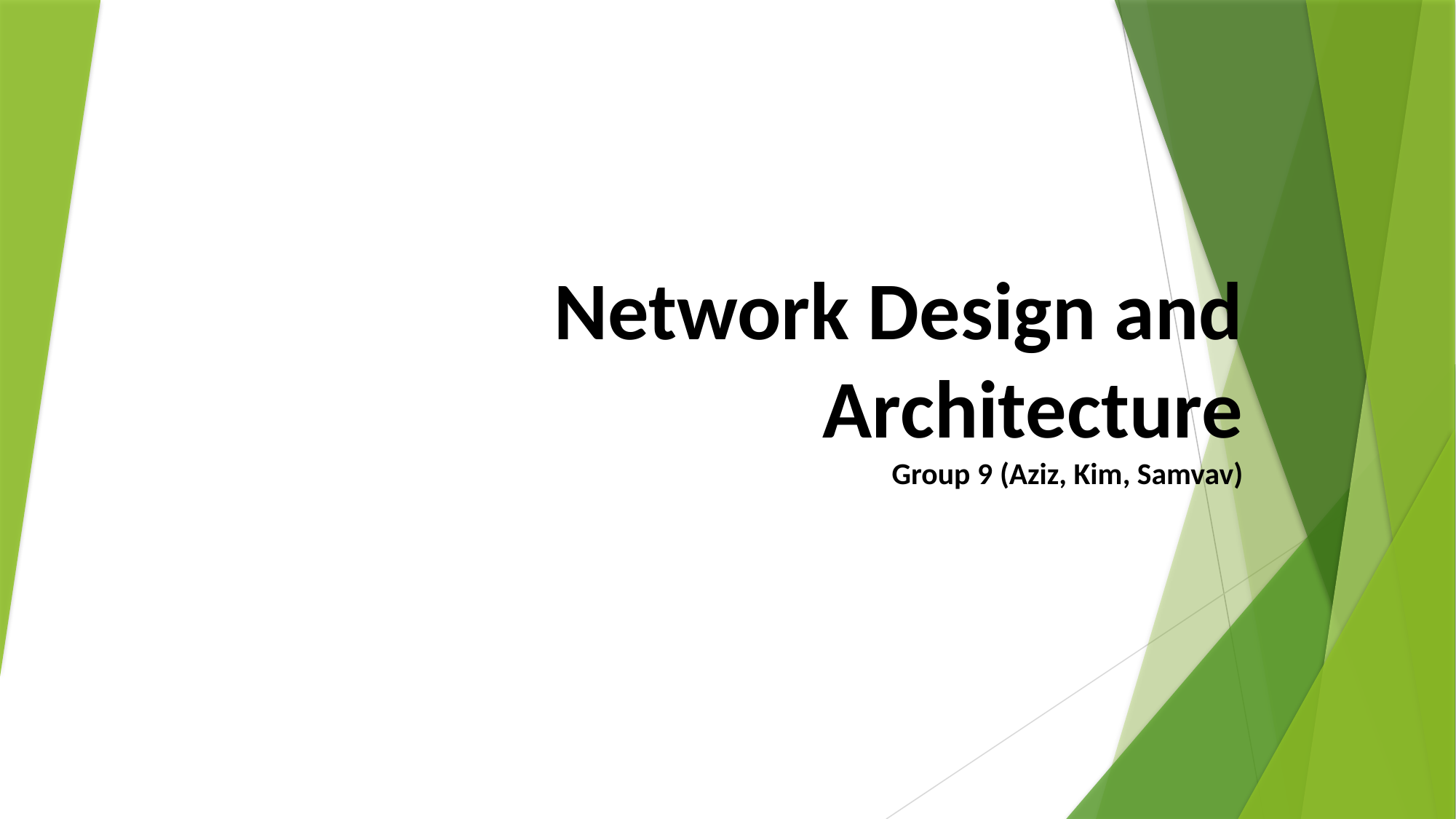

# Network Design and Architecture Group 9 (Aziz, Kim, Samvav)